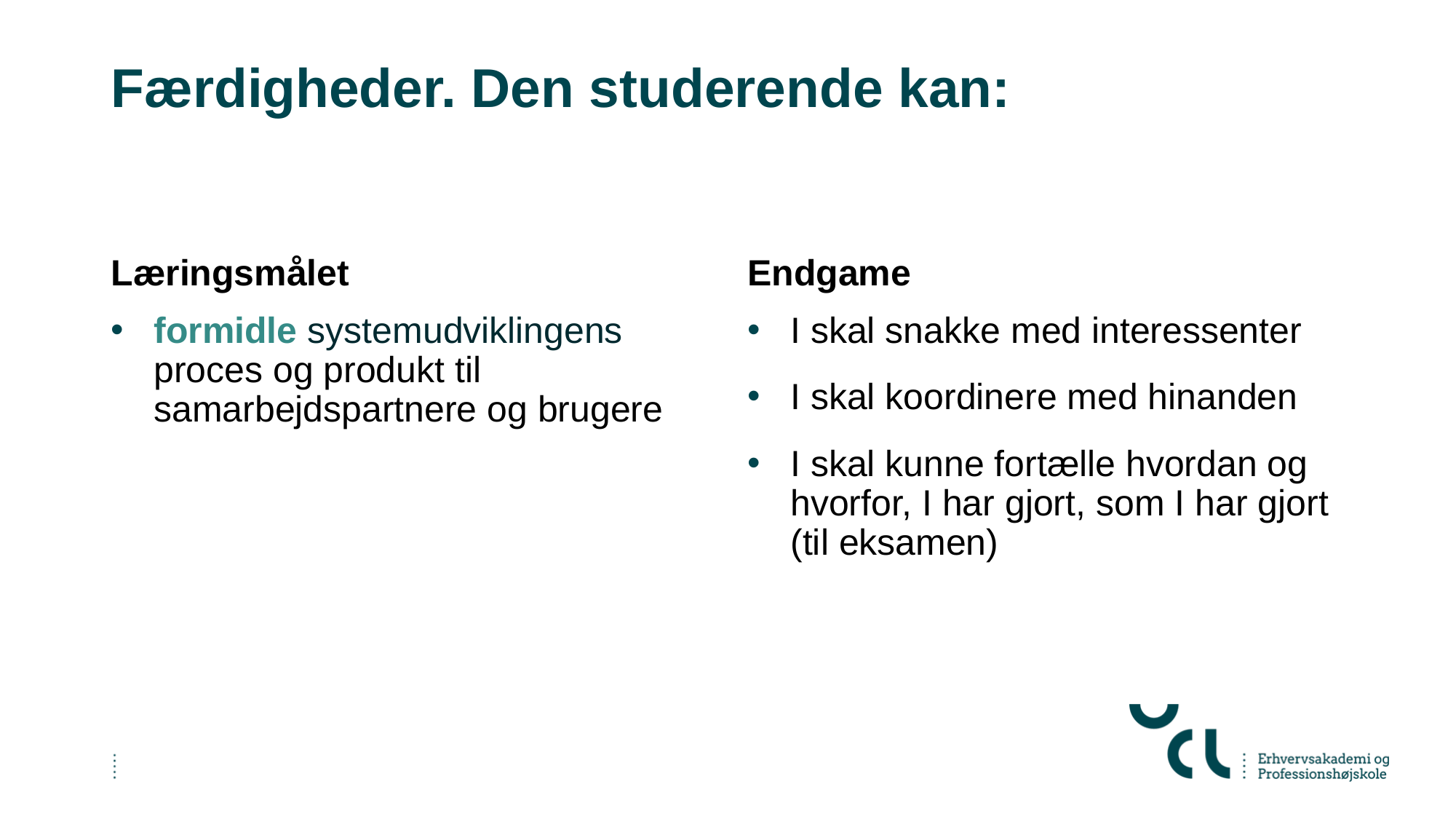

# Færdigheder. Den studerende kan:
Læringsmålet
Endgame
formidle systemudviklingens proces og produkt til samarbejdspartnere og brugere

I skal snakke med interessenter
I skal koordinere med hinanden
I skal kunne fortælle hvordan og hvorfor, I har gjort, som I har gjort (til eksamen)